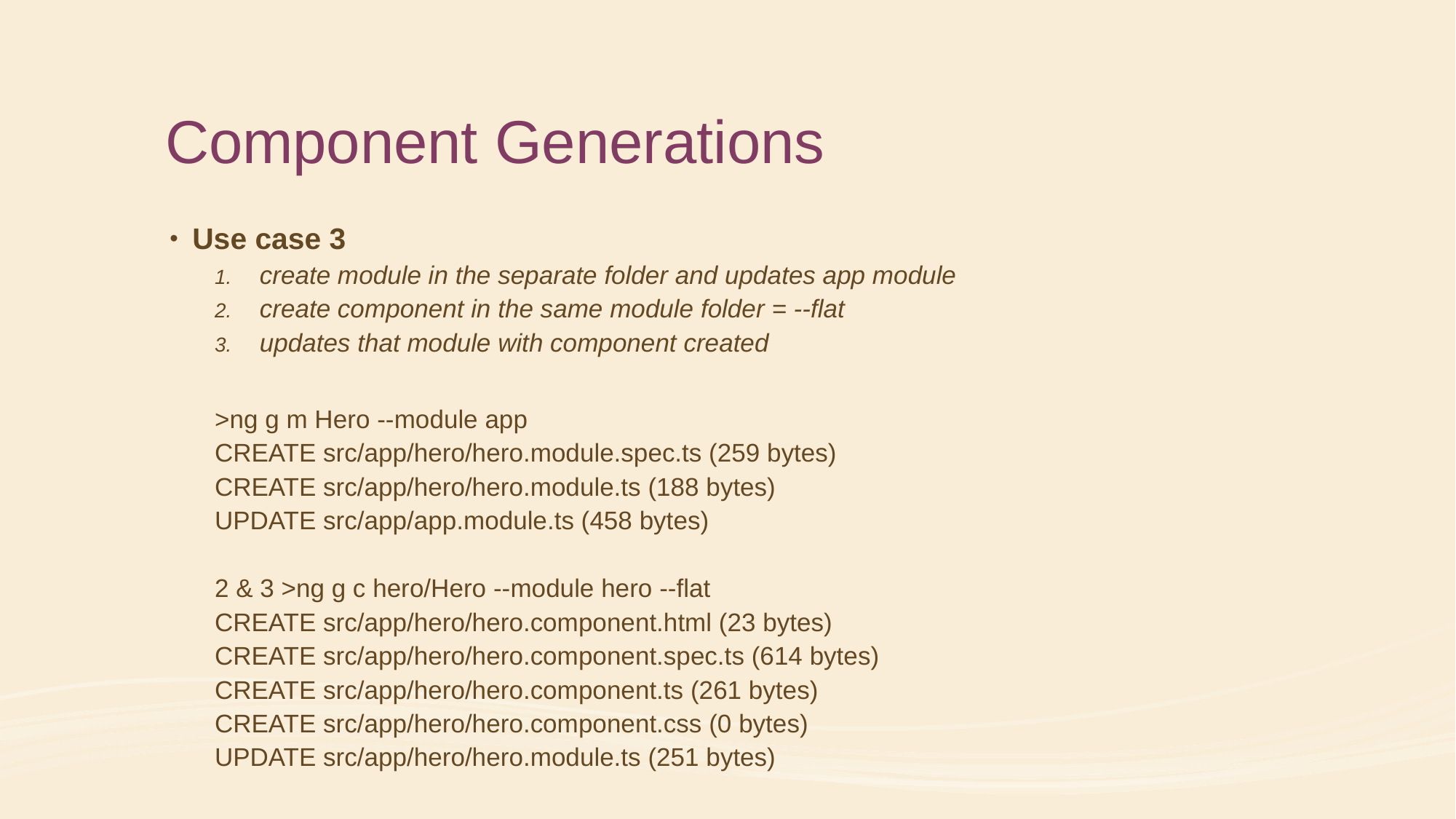

# Component Generations
Use case 3
create module in the separate folder and updates app module
create component in the same module folder = --flat
updates that module with component created

>ng g m Hero --module app
CREATE src/app/hero/hero.module.spec.ts (259 bytes)
CREATE src/app/hero/hero.module.ts (188 bytes)
UPDATE src/app/app.module.ts (458 bytes)

2 & 3 >ng g c hero/Hero --module hero --flat
CREATE src/app/hero/hero.component.html (23 bytes)
CREATE src/app/hero/hero.component.spec.ts (614 bytes)
CREATE src/app/hero/hero.component.ts (261 bytes)
CREATE src/app/hero/hero.component.css (0 bytes)
UPDATE src/app/hero/hero.module.ts (251 bytes)